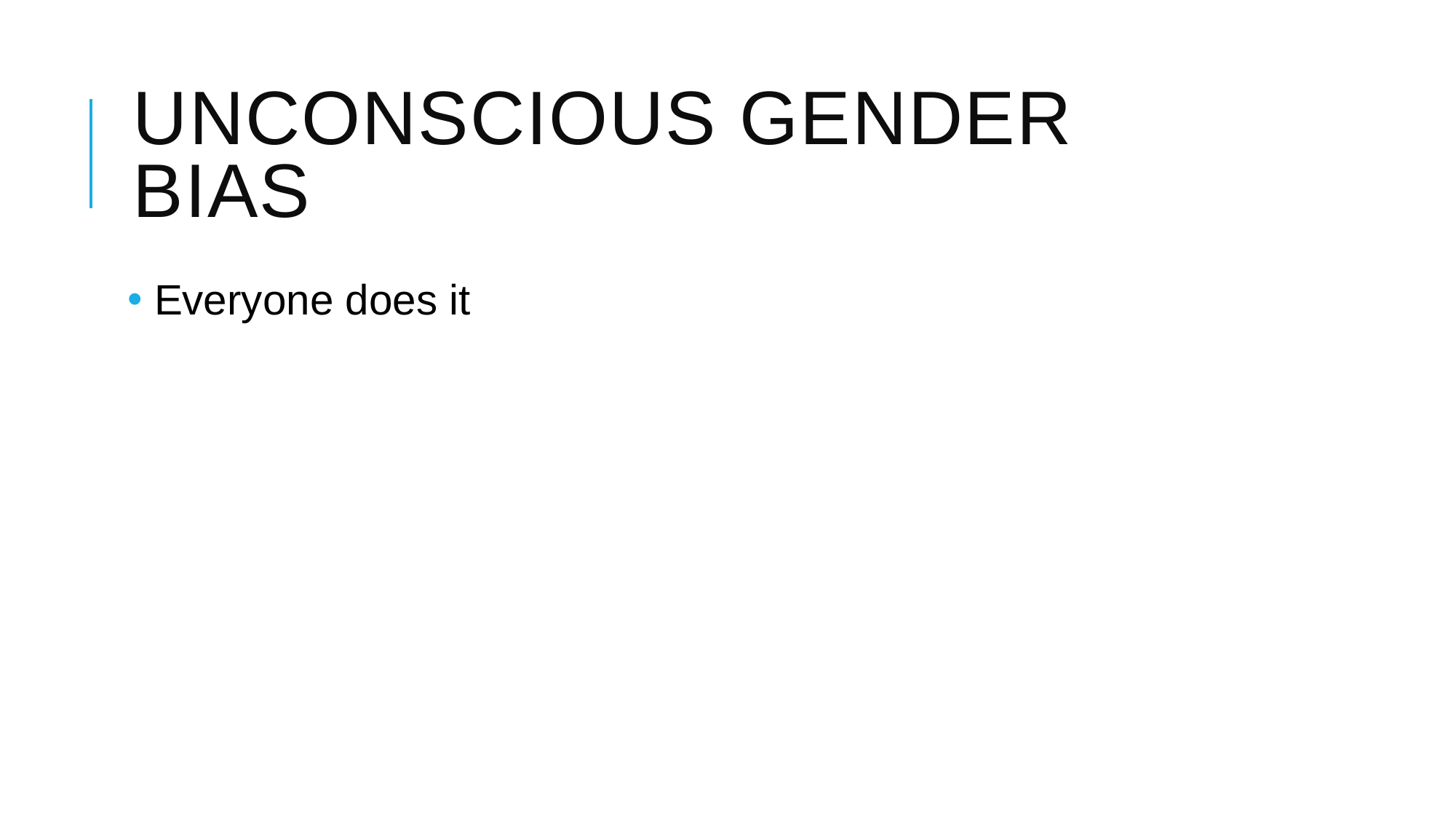

# Unconscious Gender Bias
 Everyone does it